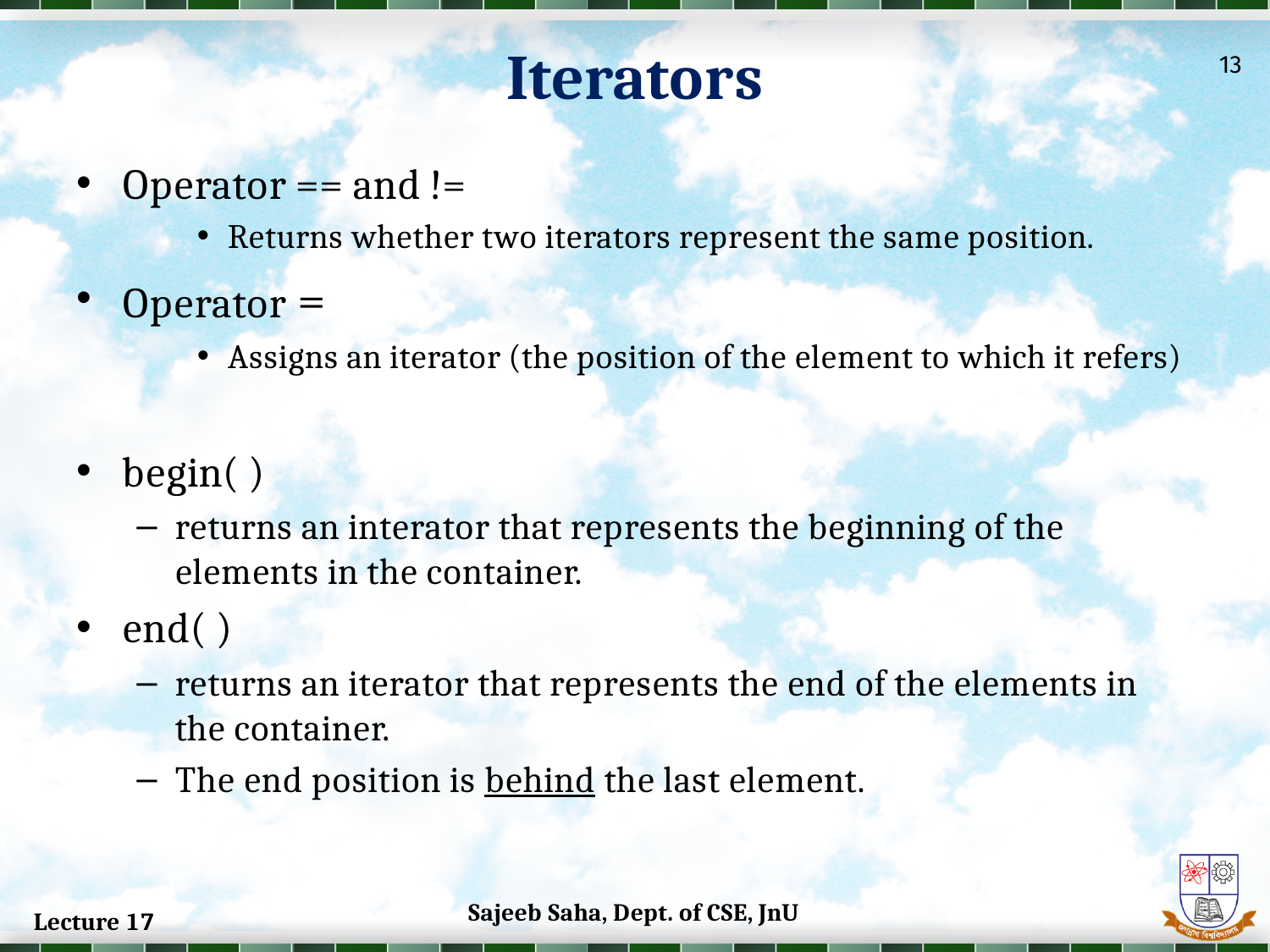

Iterators
13
Operator == and !=
Returns whether two iterators represent the same position.
Operator =
Assigns an iterator (the position of the element to which it refers)

begin( )
returns an interator that represents the beginning of the elements in the container.
end( )
returns an iterator that represents the end of the elements in the container.
The end position is behind the last element.

Sajeeb Saha, Dept. of CSE, JnU